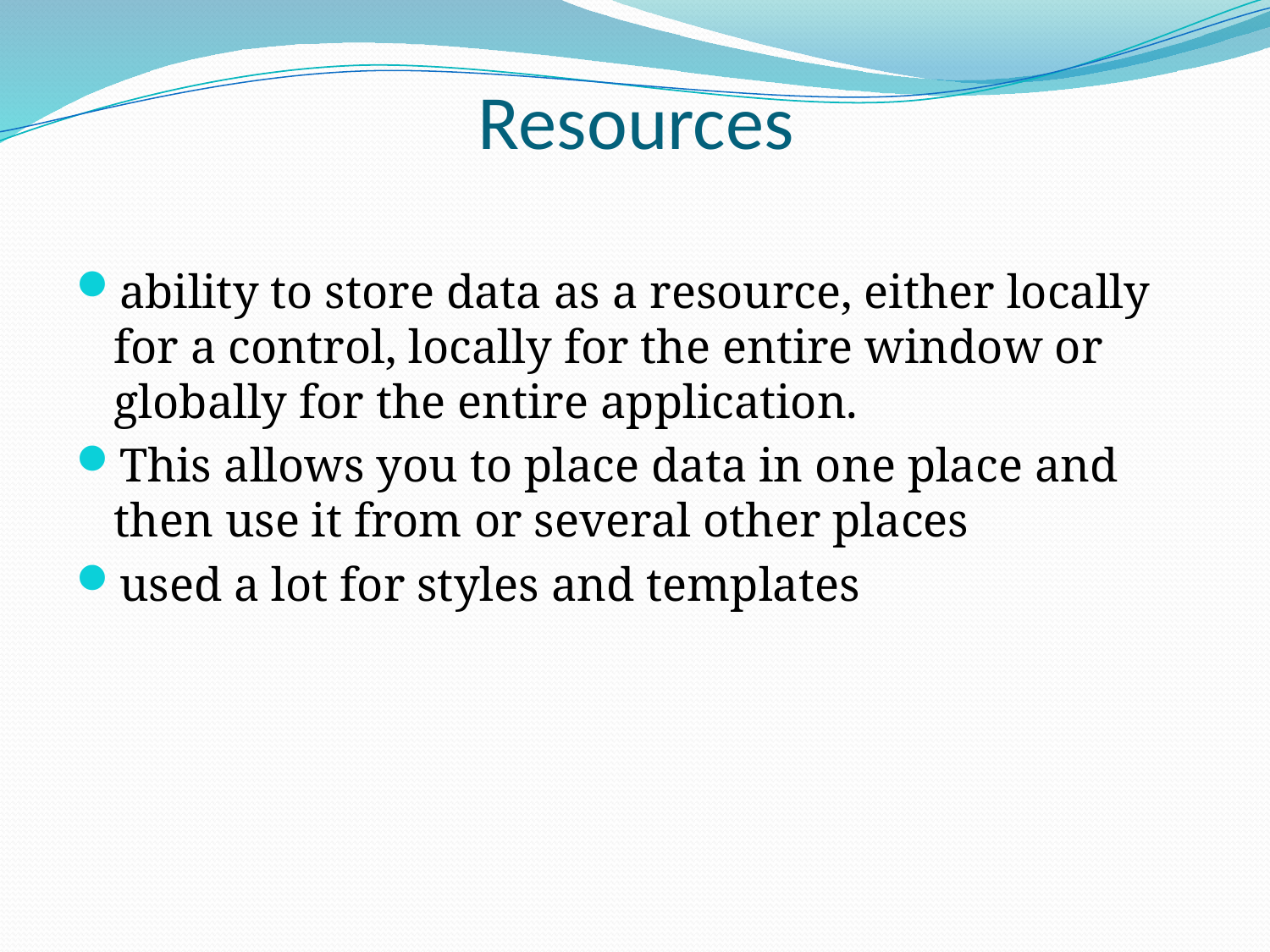

# Resources
ability to store data as a resource, either locally for a control, locally for the entire window or globally for the entire application.
This allows you to place data in one place and then use it from or several other places
used a lot for styles and templates